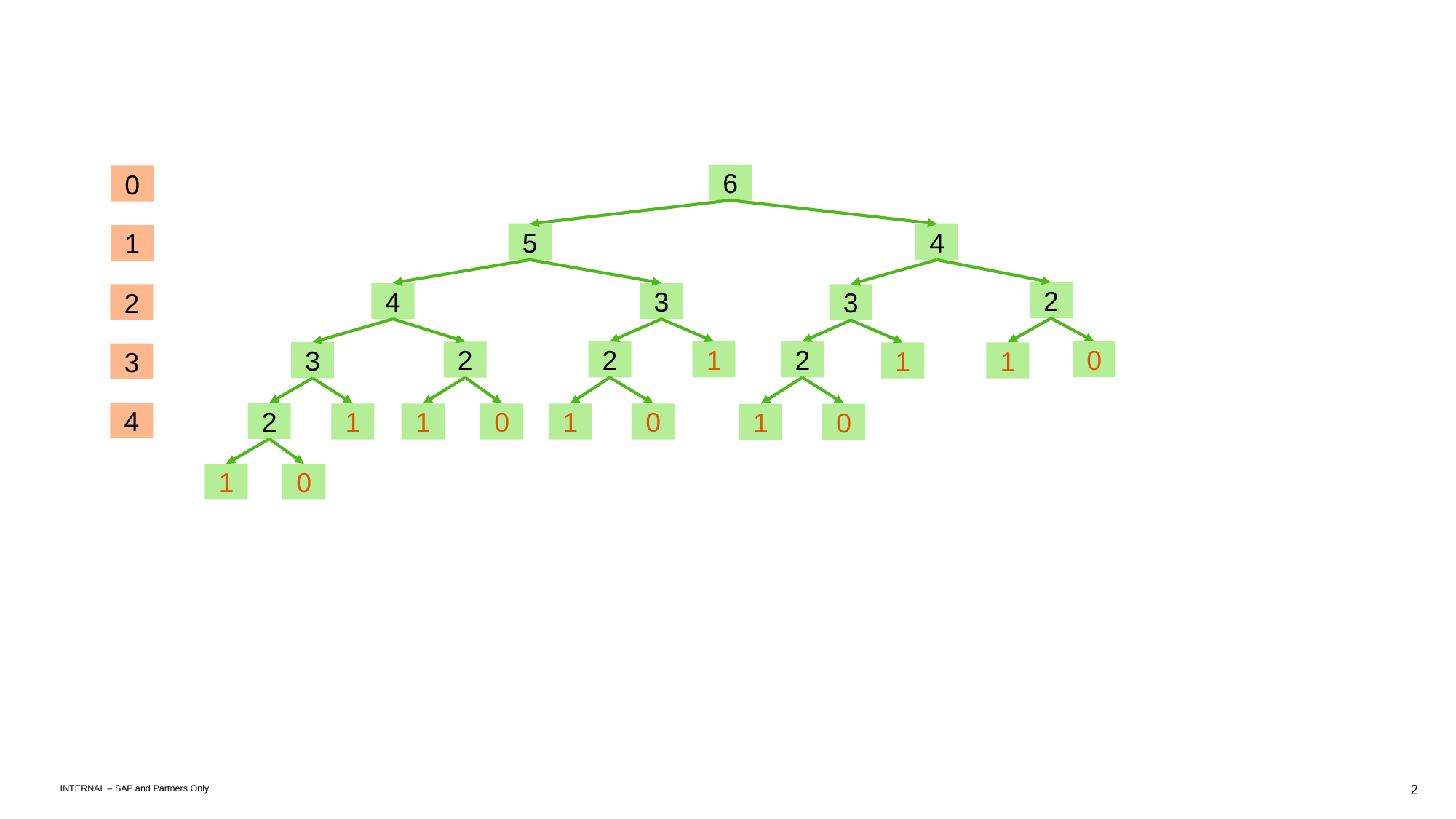

6
0
5
4
1
2
3
4
3
2
0
2
1
2
2
3
1
1
3
4
2
1
1
0
1
0
0
1
1
0